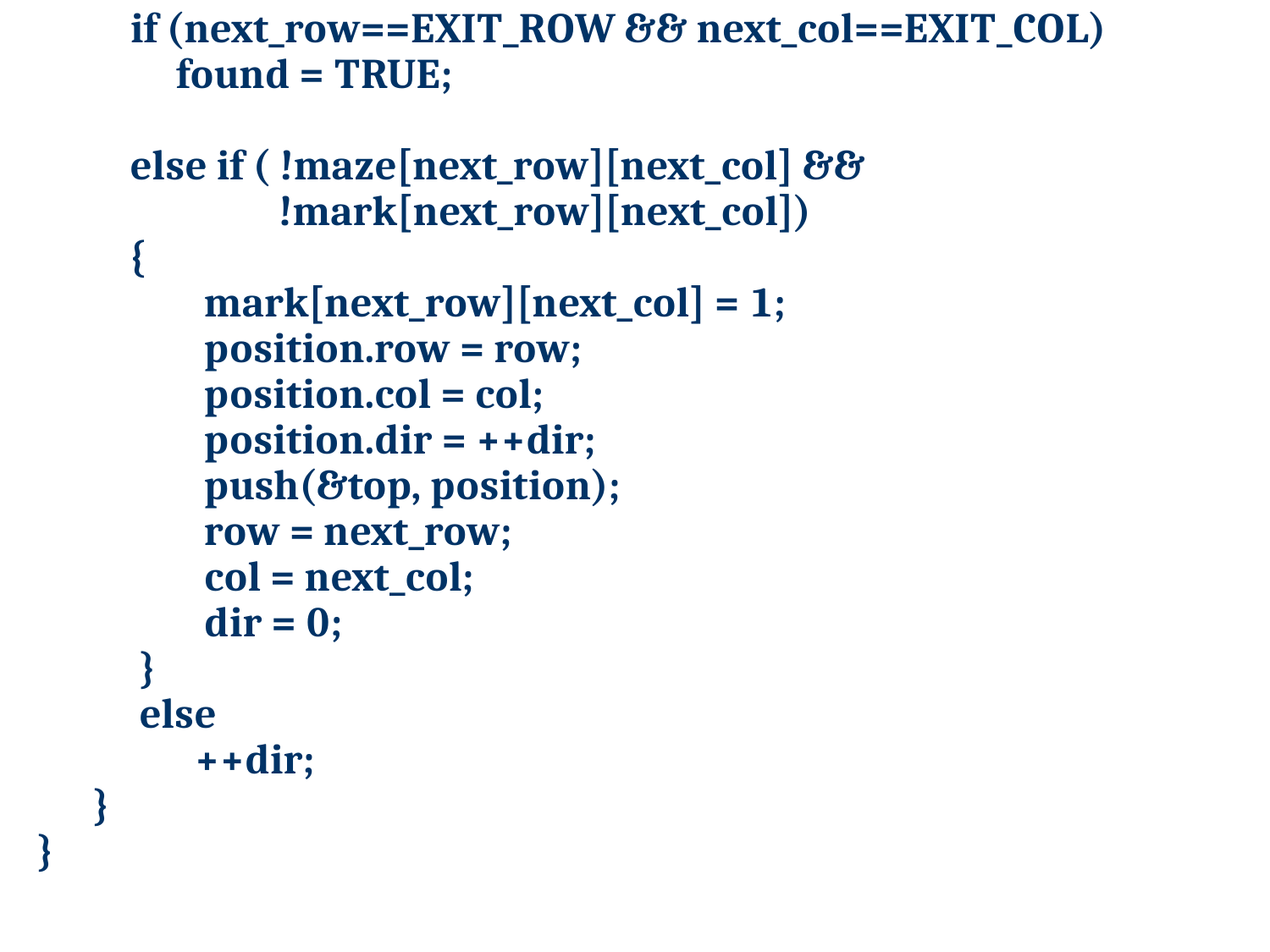

# if (next_row==EXIT_ROW && next_col==EXIT_COL) found = TRUE; else if ( !maze[next_row][next_col] && !mark[next_row][next_col]) { mark[next_row][next_col] = 1; position.row = row; position.col = col; position.dir = ++dir; push(&top, position); row = next_row; col = next_col; dir = 0; } else ++dir; } }
29